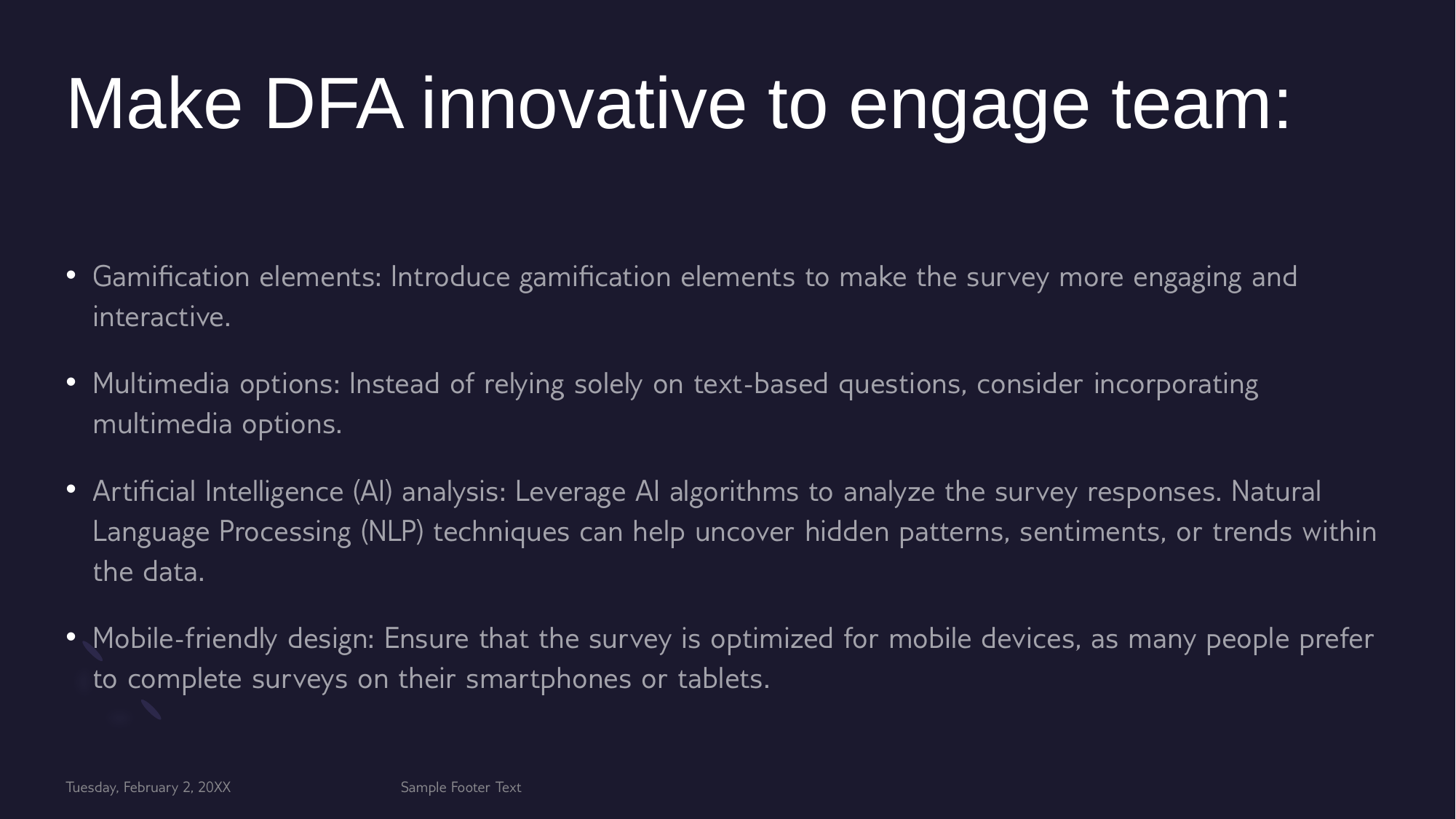

# Make DFA innovative to engage team:
Gamification elements: Introduce gamification elements to make the survey more engaging and interactive.
Multimedia options: Instead of relying solely on text-based questions, consider incorporating multimedia options.
Artificial Intelligence (AI) analysis: Leverage AI algorithms to analyze the survey responses. Natural Language Processing (NLP) techniques can help uncover hidden patterns, sentiments, or trends within the data.
Mobile-friendly design: Ensure that the survey is optimized for mobile devices, as many people prefer to complete surveys on their smartphones or tablets.
Tuesday, February 2, 20XX
Sample Footer Text
12